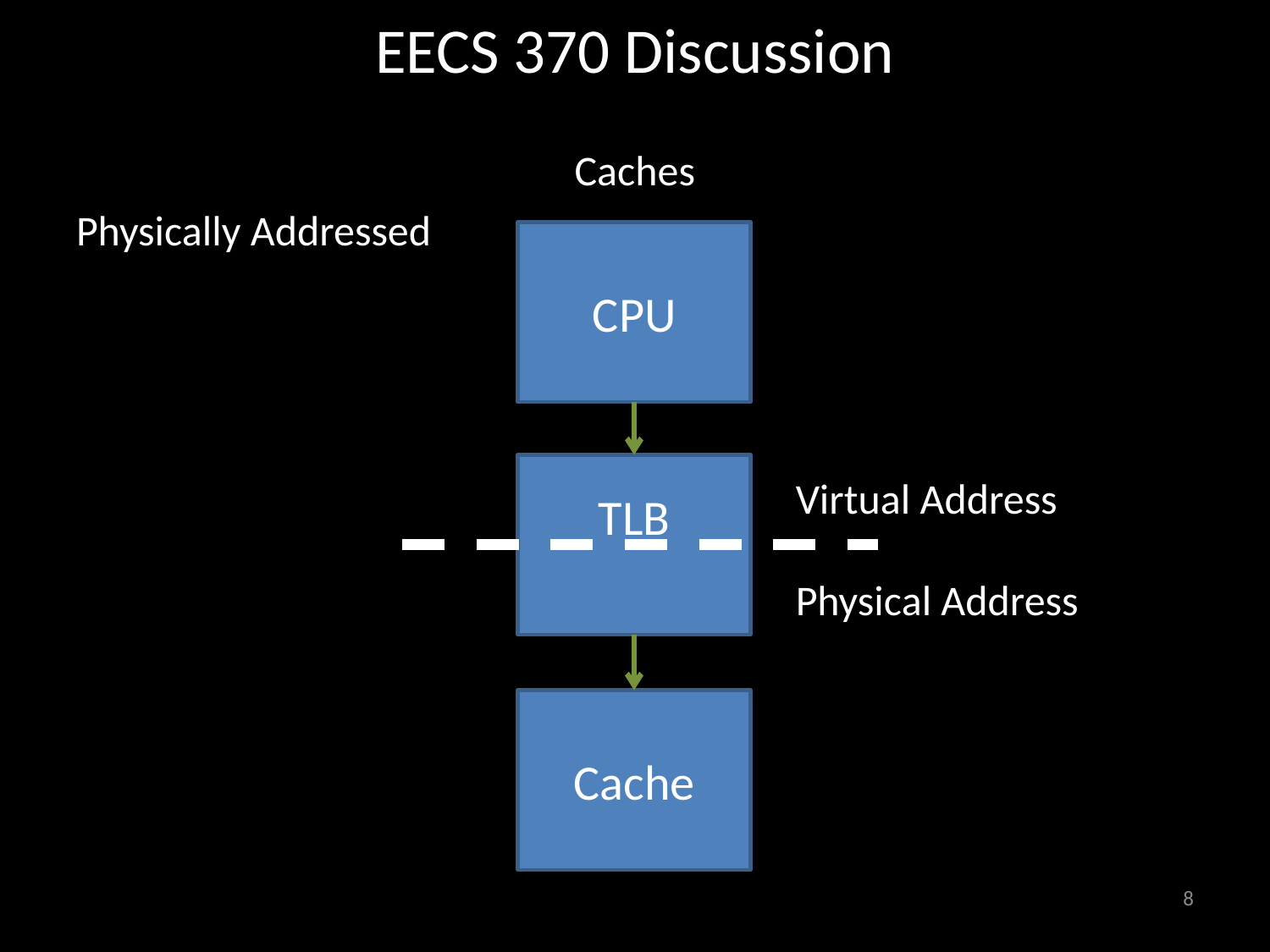

# EECS 370 Discussion
Caches
Physically Addressed

CPU
TLB

Virtual Address

Physical Address
Cache
8